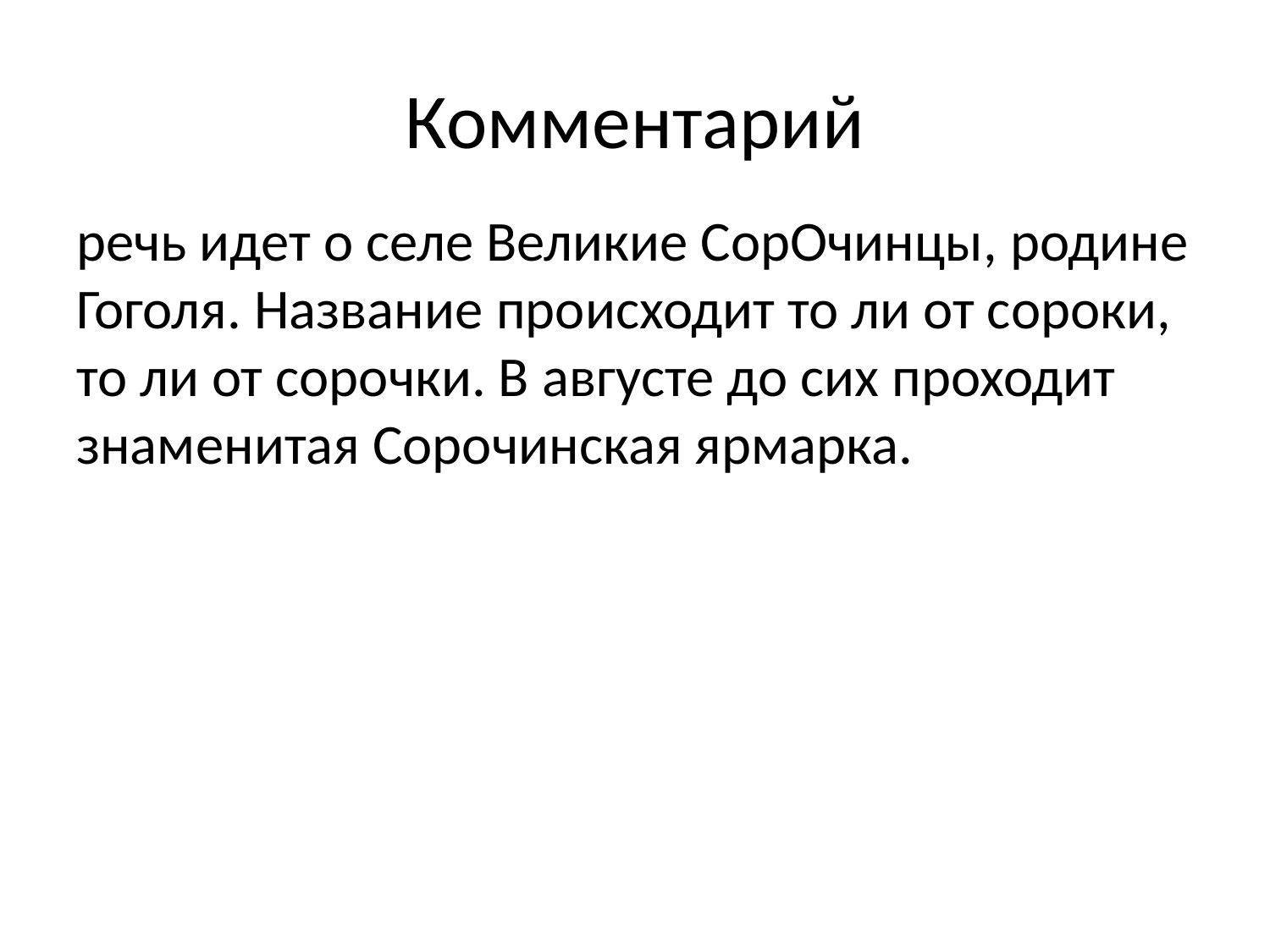

# Комментарий
речь идет о селе Великие СорОчинцы, родине Гоголя. Название происходит то ли от сороки, то ли от сорочки. В августе до сих проходит знаменитая Сорочинская ярмарка.